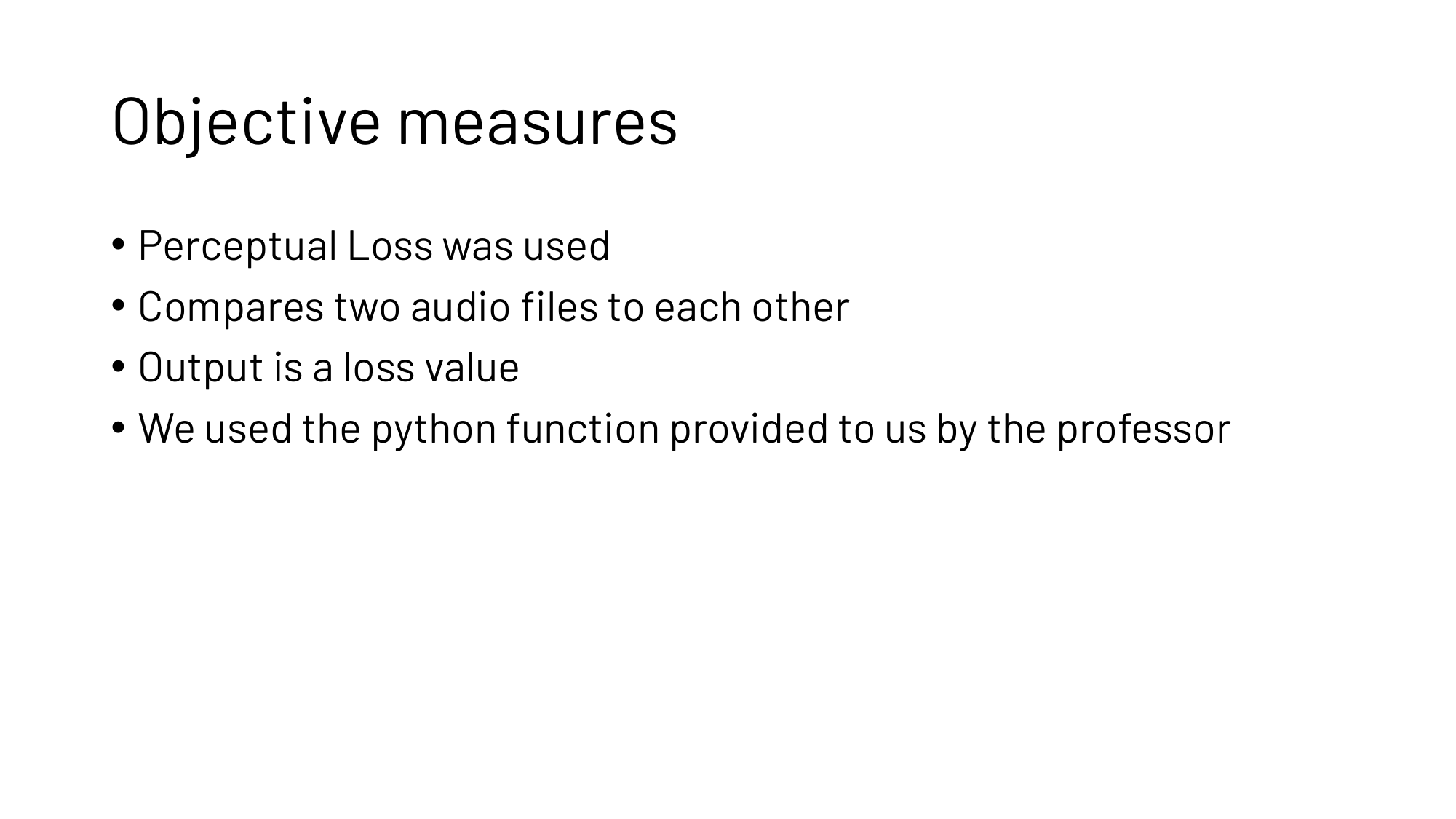

# Objective measures
Perceptual Loss was used
Compares two audio files to each other
Output is a loss value
We used the python function provided to us by the professor